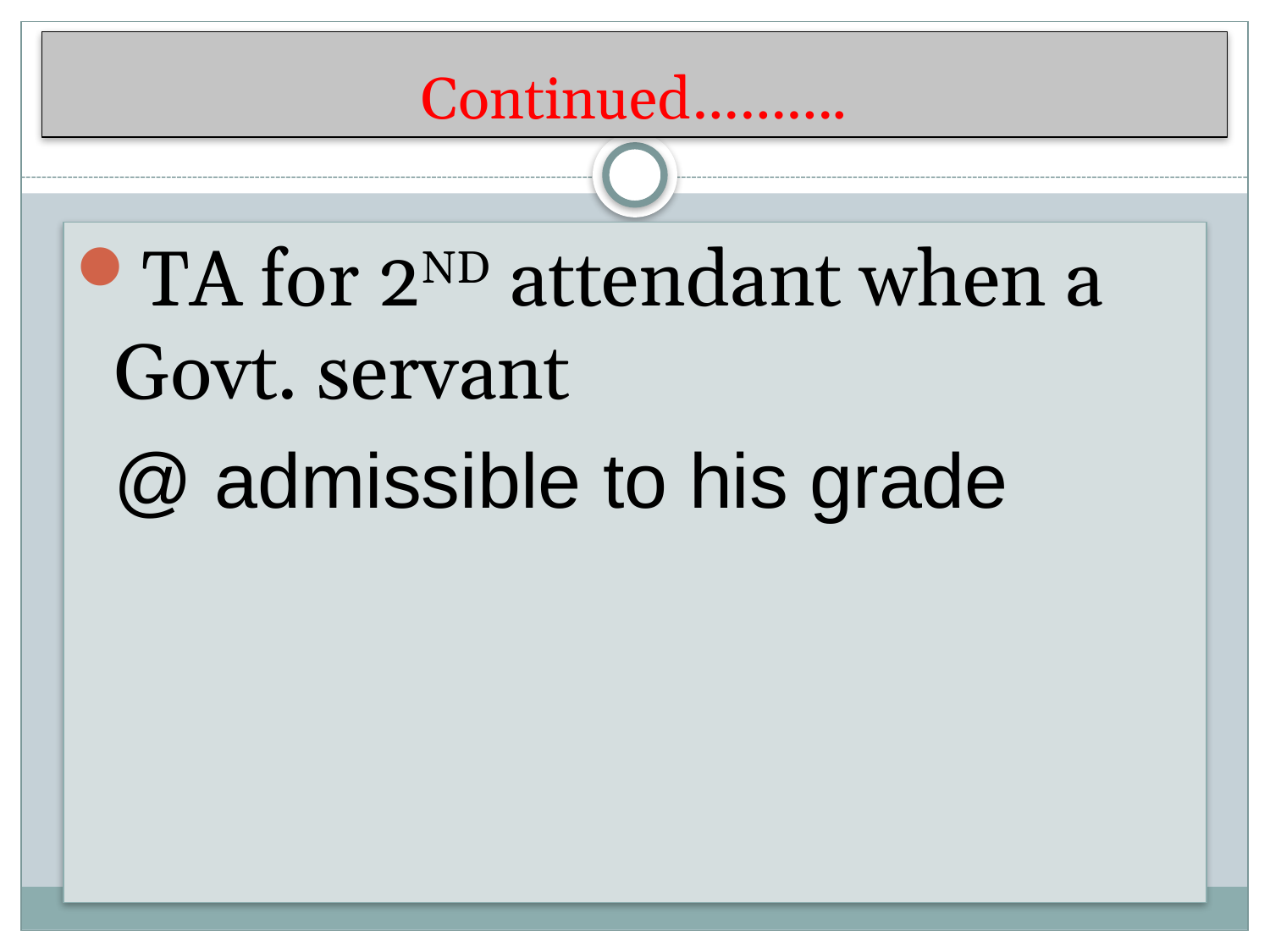

# Continued……….
TA for 2ND attendant when a Govt. servant
@ admissible to his grade